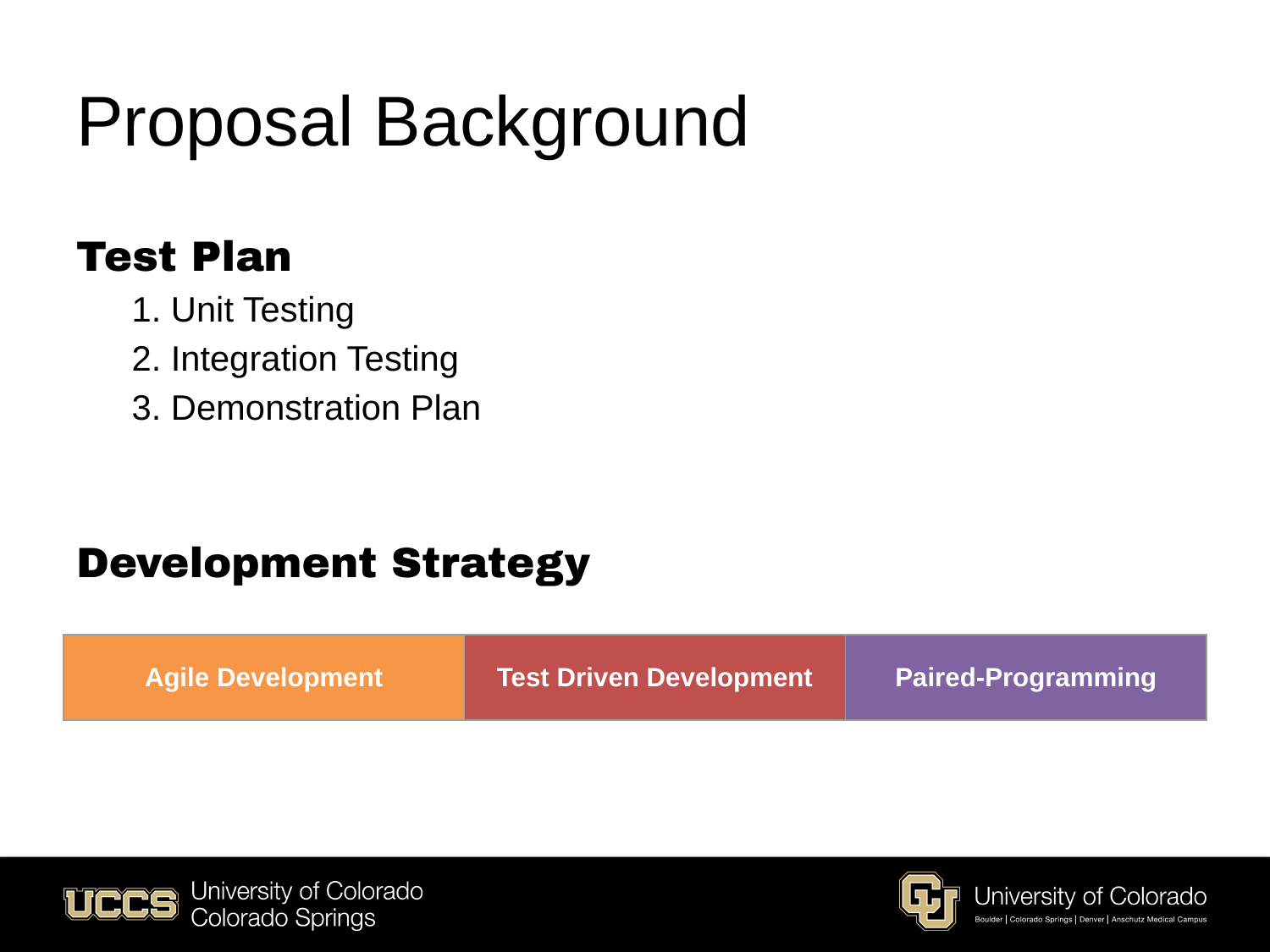

# Proposal Background
Test Plan
1. Unit Testing
2. Integration Testing
3. Demonstration Plan

Development Strategy
| Agile Development | Test Driven Development | Paired-Programming |
| --- | --- | --- |